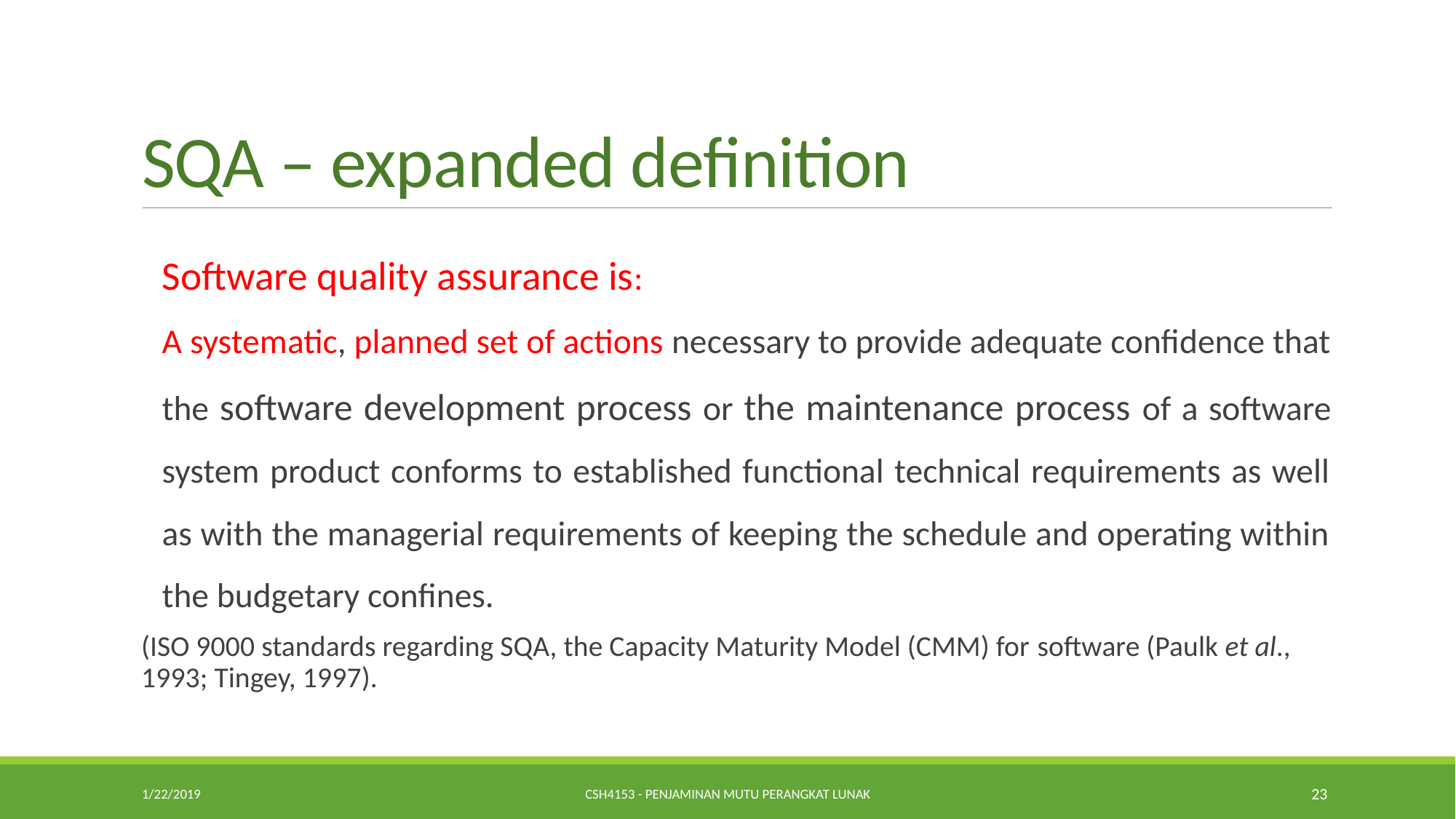

# SQA – expanded definition
Software quality assurance is:
A systematic, planned set of actions necessary to provide adequate confidence that the software development process or the maintenance process of a software system product conforms to established functional technical requirements as well as with the managerial requirements of keeping the schedule and operating within the budgetary confines.
(ISO 9000 standards regarding SQA, the Capacity Maturity Model (CMM) for software (Paulk et al., 1993; Tingey, 1997).
1/22/2019
CSH4153 - Penjaminan Mutu Perangkat Lunak
23